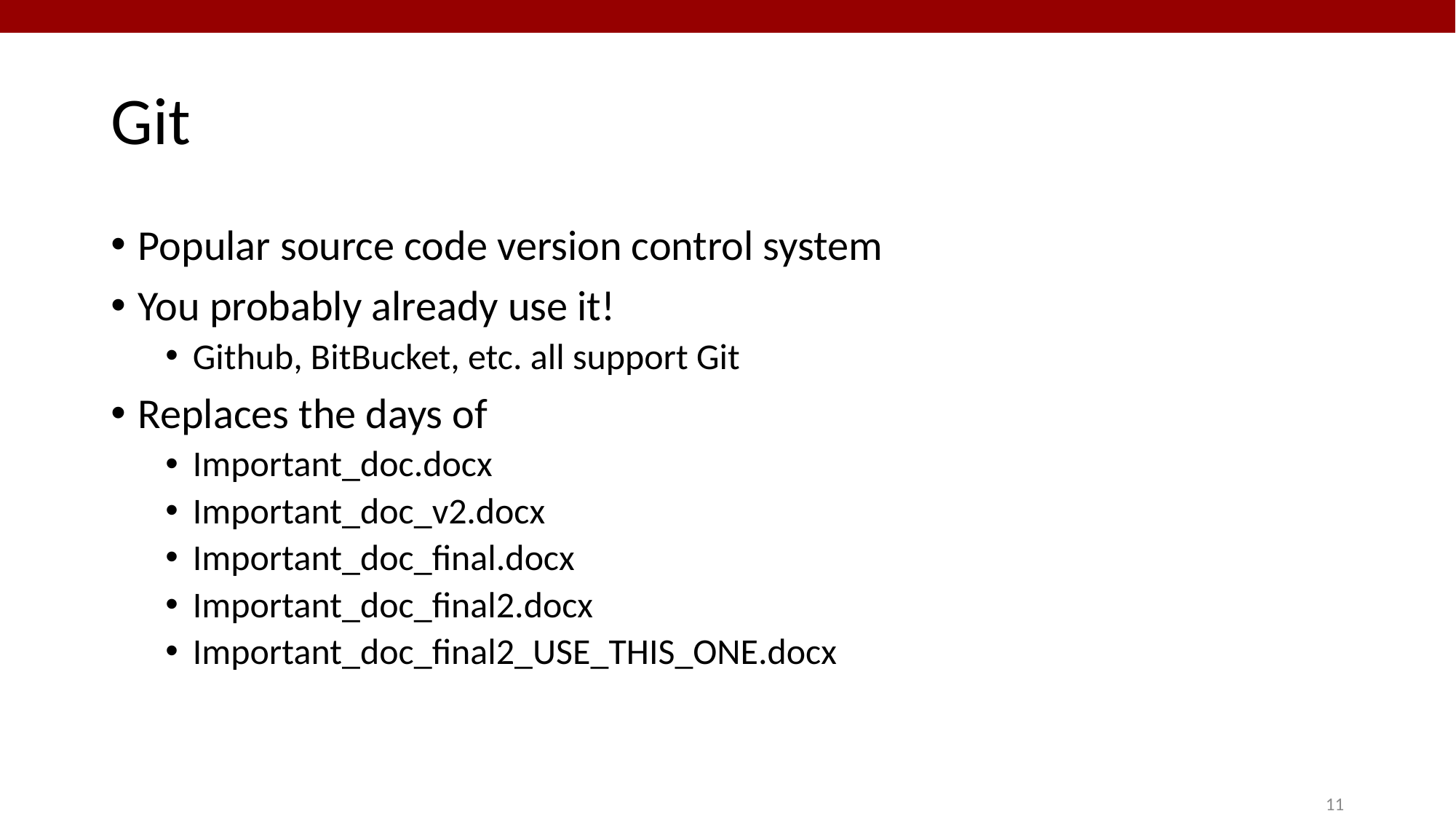

# Git
Popular source code version control system
You probably already use it!
Github, BitBucket, etc. all support Git
Replaces the days of
Important_doc.docx
Important_doc_v2.docx
Important_doc_final.docx
Important_doc_final2.docx
Important_doc_final2_USE_THIS_ONE.docx

11